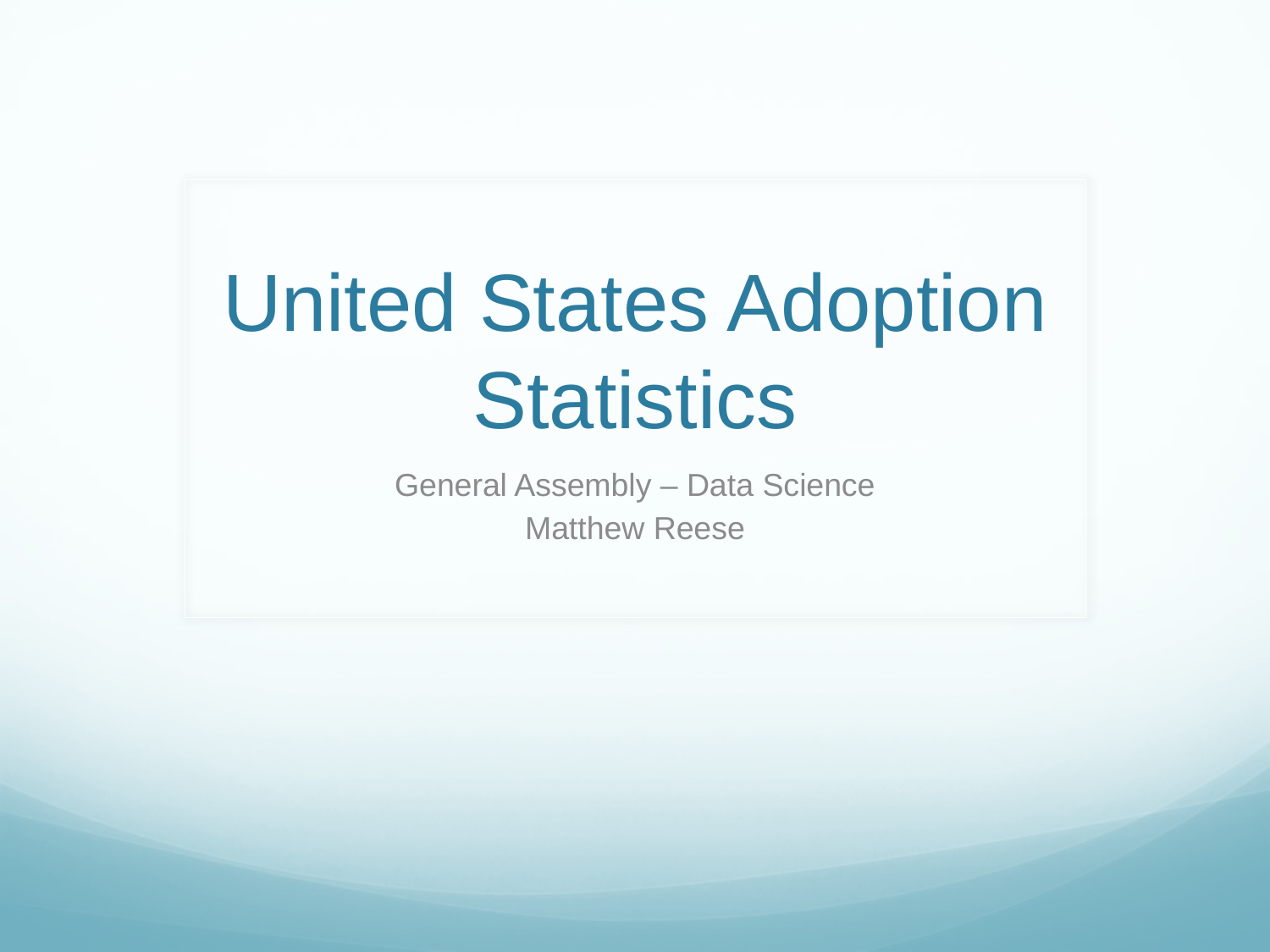

# United States Adoption Statistics
General Assembly – Data Science
Matthew Reese